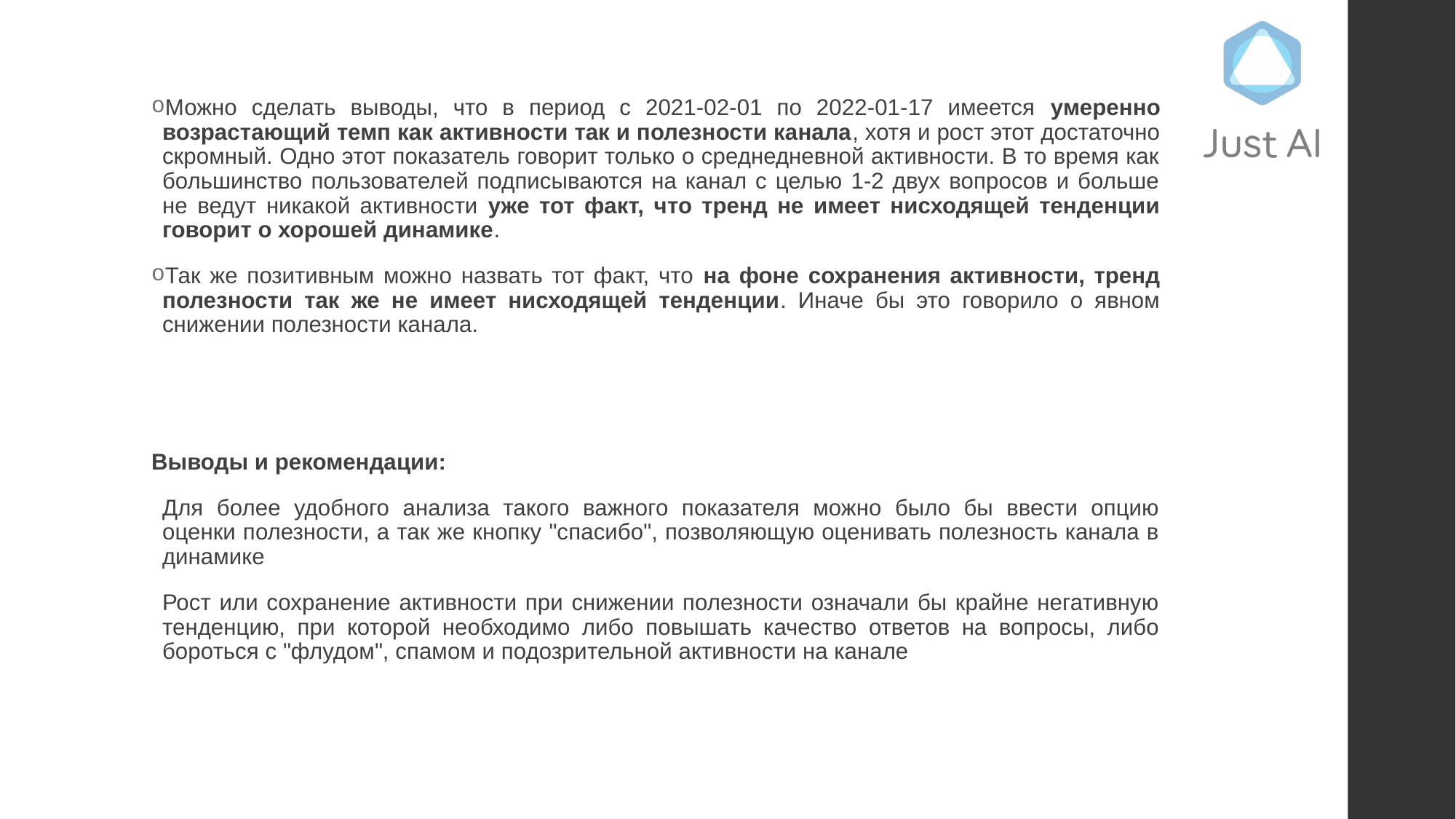

Можно сделать выводы, что в период с 2021-02-01 по 2022-01-17 имеется умеренно возрастающий темп как активности так и полезности канала, хотя и рост этот достаточно скромный. Одно этот показатель говорит только о среднедневной активности. В то время как большинство пользователей подписываются на канал с целью 1-2 двух вопросов и больше не ведут никакой активности уже тот факт, что тренд не имеет нисходящей тенденции говорит о хорошей динамике.
Так же позитивным можно назвать тот факт, что на фоне сохранения активности, тренд полезности так же не имеет нисходящей тенденции. Иначе бы это говорило о явном снижении полезности канала.

Выводы и рекомендации:
Для более удобного анализа такого важного показателя можно было бы ввести опцию оценки полезности, а так же кнопку "спасибо", позволяющую оценивать полезность канала в динамике
Рост или сохранение активности при снижении полезности означали бы крайне негативную тенденцию, при которой необходимо либо повышать качество ответов на вопросы, либо бороться с "флудом", спамом и подозрительной активности на канале